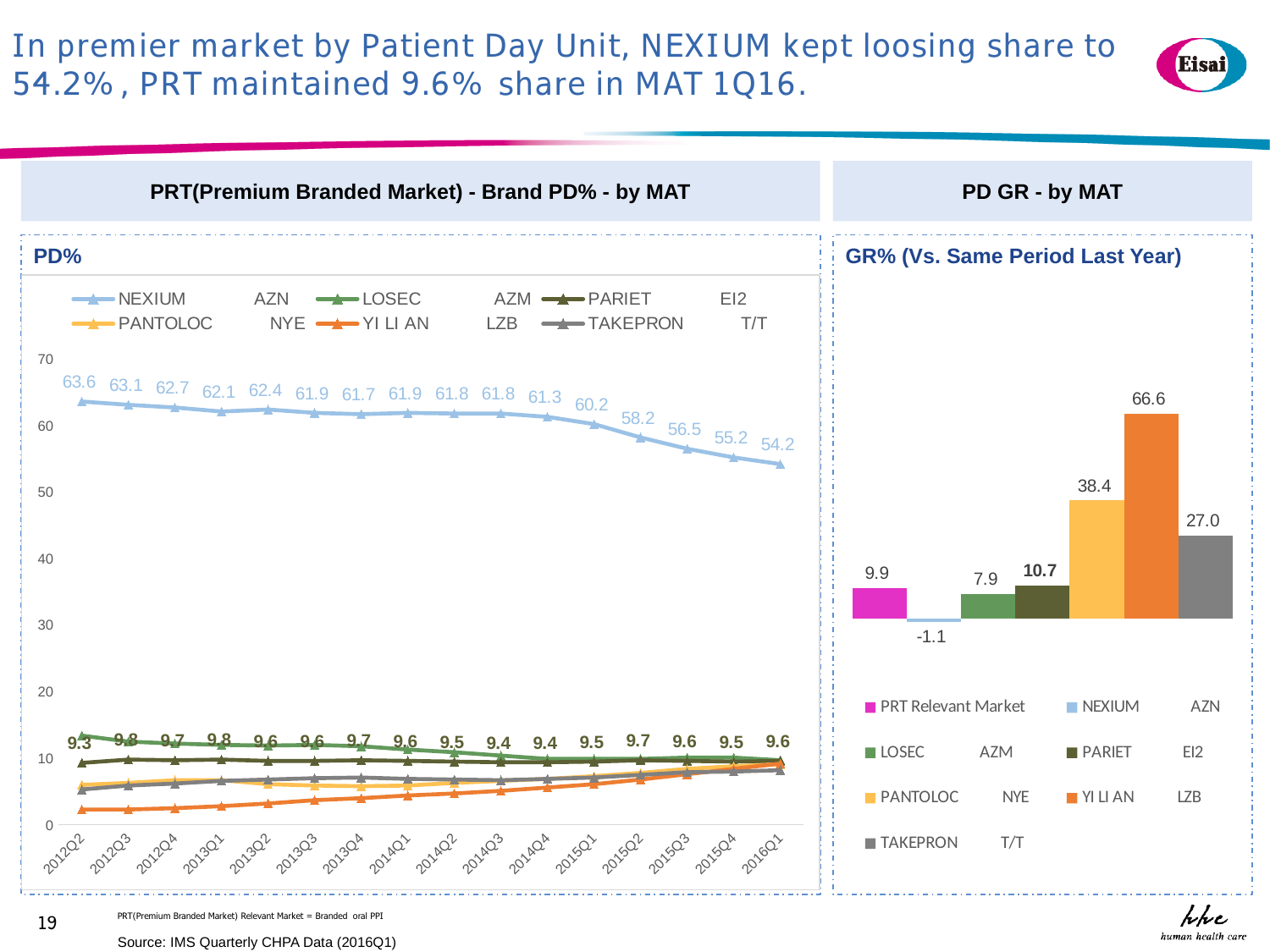

In premier market by Patient Day Unit, NEXIUM kept loosing share to 54.2%, PRT maintained 9.6% share in MAT 1Q16.
PRT(Premium Branded Market) - Brand PD% - by MAT
PD GR - by MAT

PD%
GR% (Vs. Same Period Last Year)

### Chart

| Category | NEXIUM             AZN | LOSEC              AZM | PARIET             EI2 | PANTOLOC           NYE | YI LI AN           LZB | TAKEPRON           T/T |
|---|---|---|---|---|---|---|
| 2012Q2 | 63.6 | 13.4 | 9.3 | 6.0 | 2.3 | 5.3 |
| 2012Q3 | 63.1 | 12.5 | 9.8 | 6.3 | 2.3 | 5.9 |
| 2012Q4 | 62.7 | 12.2 | 9.7 | 6.7 | 2.5 | 6.2 |
| 2013Q1 | 62.1 | 12.0 | 9.8 | 6.7 | 2.8 | 6.6 |
| 2013Q2 | 62.4 | 11.9 | 9.6 | 6.1 | 3.2 | 6.8 |
| 2013Q3 | 61.9 | 12.0 | 9.6 | 5.9 | 3.7 | 7.0 |
| 2013Q4 | 61.7 | 11.8 | 9.7 | 5.8 | 4.0 | 7.1 |
| 2014Q1 | 61.9 | 11.3 | 9.6 | 5.9 | 4.4 | 6.9 |
| 2014Q2 | 61.8 | 10.9 | 9.5 | 6.3 | 4.7 | 6.8 |
| 2014Q3 | 61.8 | 10.4 | 9.4 | 6.6 | 5.1 | 6.7 |
| 2014Q4 | 61.3 | 9.9 | 9.4 | 6.9 | 5.6 | 6.9 |
| 2015Q1 | 60.2 | 9.9 | 9.5 | 7.3 | 6.1 | 7.1 |
| 2015Q2 | 58.2 | 9.9 | 9.7 | 7.8 | 6.8 | 7.5 |
| 2015Q3 | 56.5 | 10.1 | 9.6 | 8.4 | 7.6 | 7.9 |
| 2015Q4 | 55.2 | 10.1 | 9.5 | 8.8 | 8.4 | 8.0 |
| 2016Q1 | 54.2 | 9.7 | 9.6 | 9.1 | 9.2 | 8.2 |

### Chart

| Category |  |  |  |  |  |  |  |
|---|---|---|---|---|---|---|---|
PRT(Premium Branded Market) Relevant Market = Branded  oral PPI
19
Source: IMS Quarterly CHPA Data (2016Q1)